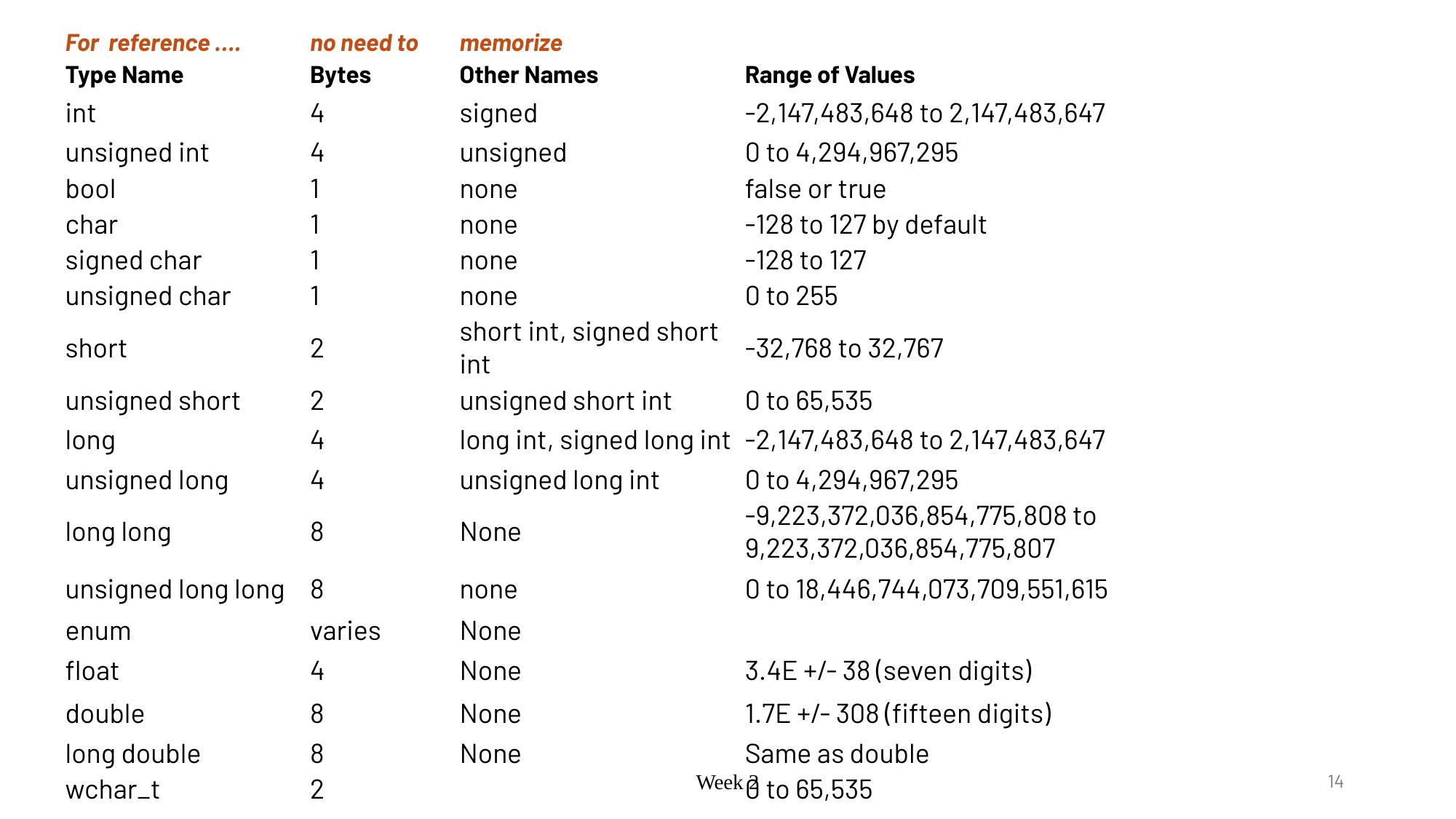

| For reference …. | no need to | memorize |  |
| --- | --- | --- | --- |
| Type Name | Bytes | Other Names | Range of Values |
| int | 4 | signed | -2,147,483,648 to 2,147,483,647 |
| unsigned int | 4 | unsigned | 0 to 4,294,967,295 |
| bool | 1 | none | false or true |
| char | 1 | none | -128 to 127 by default |
| signed char | 1 | none | -128 to 127 |
| unsigned char | 1 | none | 0 to 255 |
| short | 2 | short int, signed short int | -32,768 to 32,767 |
| unsigned short | 2 | unsigned short int | 0 to 65,535 |
| long | 4 | long int, signed long int | -2,147,483,648 to 2,147,483,647 |
| unsigned long | 4 | unsigned long int | 0 to 4,294,967,295 |
| long long | 8 | None | -9,223,372,036,854,775,808 to 9,223,372,036,854,775,807 |
| unsigned long long | 8 | none | 0 to 18,446,744,073,709,551,615 |
| enum | varies | None |  |
| float | 4 | None | 3.4E +/- 38 (seven digits) |
| double | 8 | None | 1.7E +/- 308 (fifteen digits) |
| long double | 8 | None | Same as double |
| wchar\_t | 2 |  | 0 to 65,535 |
Week 2
14